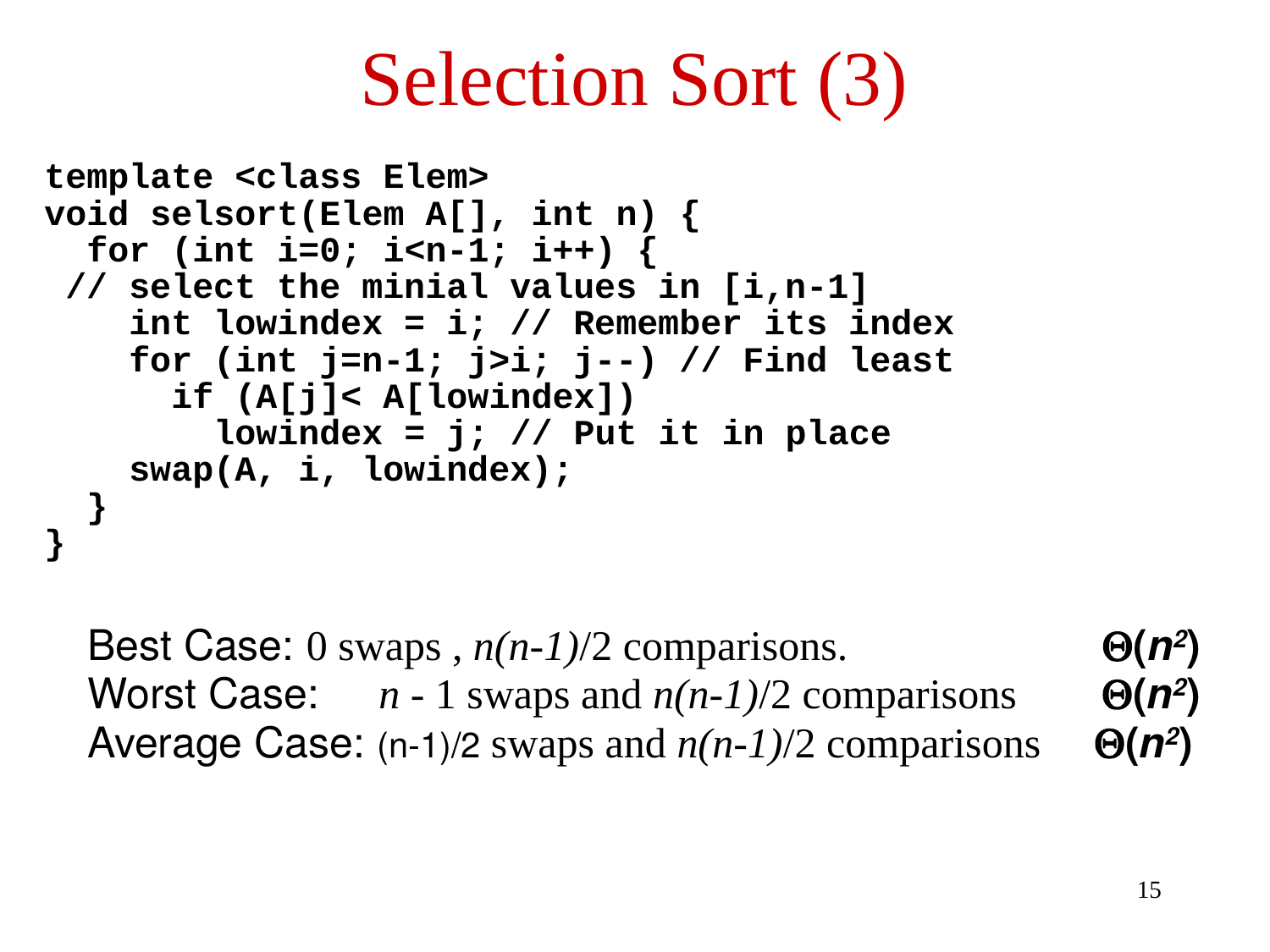

# Selection Sort (3)
template <class Elem>
void selsort(Elem A[], int n) {
  for (int i=0; i<n-1; i++) {
 // select the minial values in [i,n-1]
    int lowindex = i; // Remember its index
    for (int j=n-1; j>i; j--) // Find least
      if (A[j]< A[lowindex])
        lowindex = j; // Put it in place
    swap(A, i, lowindex);
  }
}

Best Case: 0 swaps , n(n-1)/2 comparisons.                        Θ(n2)
Worst Case:     n - 1 swaps and n(n-1)/2 comparisons        Θ(n2)
Average Case: (n-1)/2 swaps and n(n-1)/2 comparisons     Θ(n2)
15